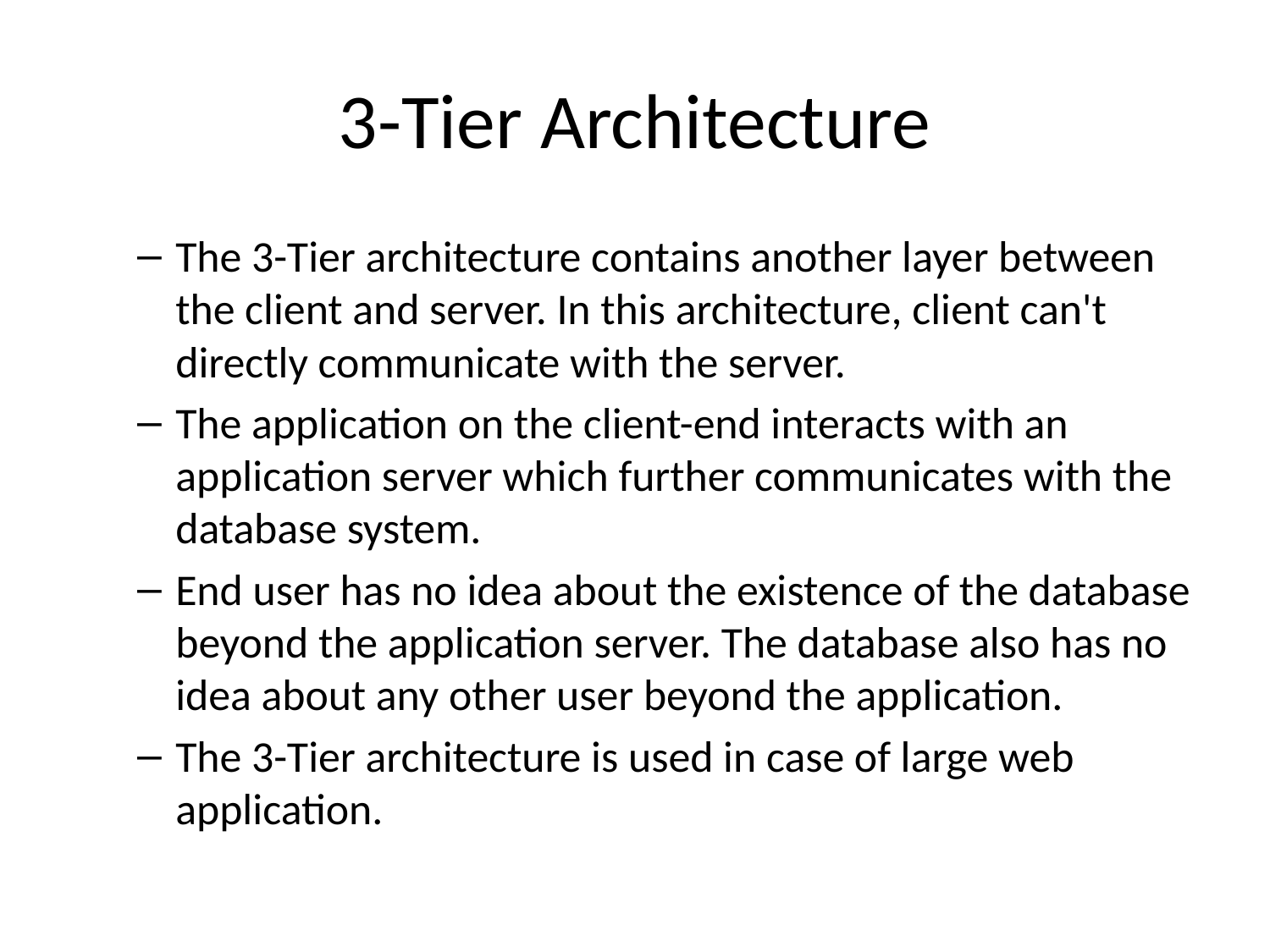

# 3-Tier Architecture
The 3-Tier architecture contains another layer between the client and server. In this architecture, client can't directly communicate with the server.
The application on the client-end interacts with an application server which further communicates with the database system.
End user has no idea about the existence of the database beyond the application server. The database also has no idea about any other user beyond the application.
The 3-Tier architecture is used in case of large web application.